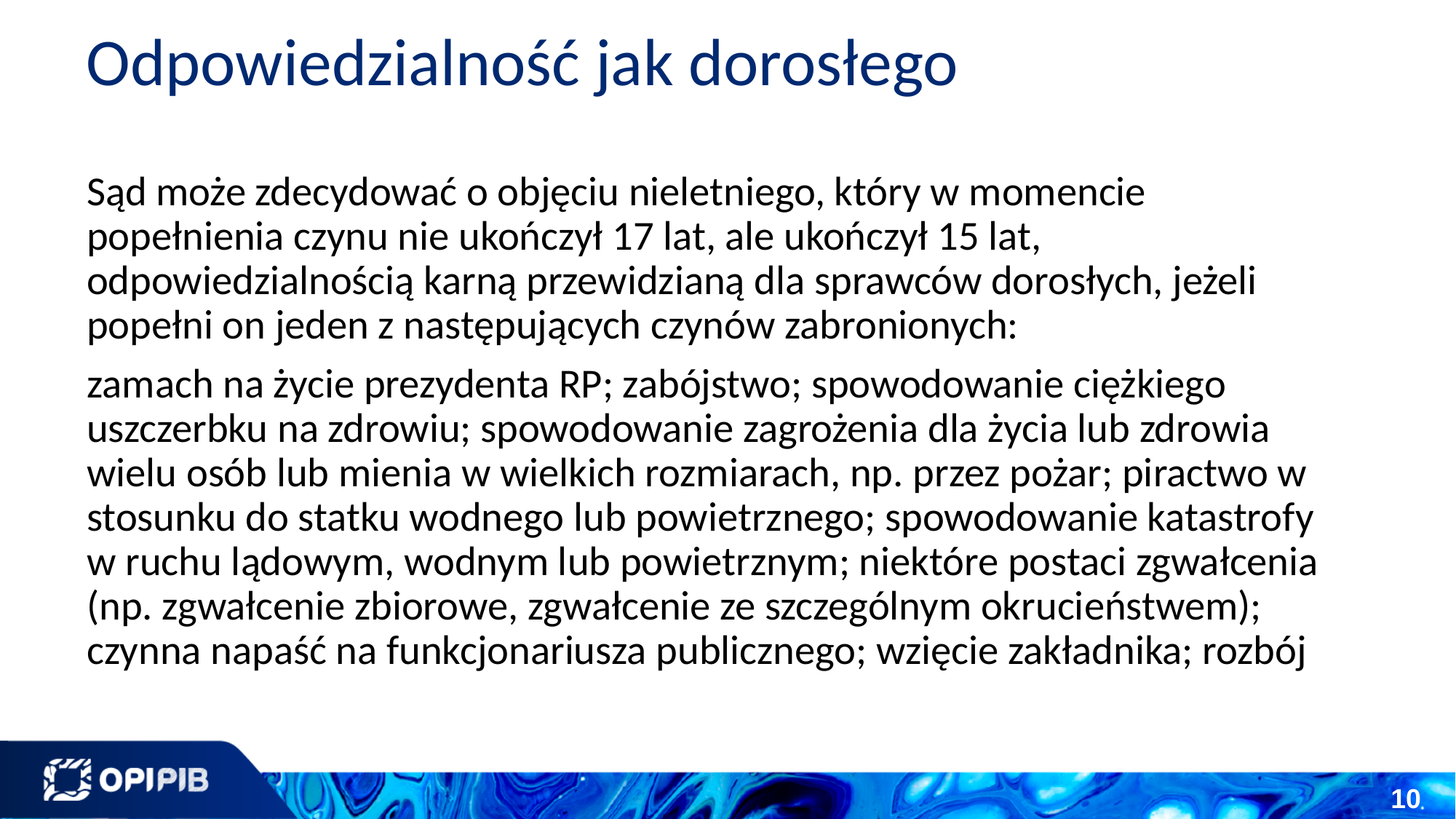

# Odpowiedzialność jak dorosłego
Sąd może zdecydować o objęciu nieletniego, który w momencie popełnienia czynu nie ukończył 17 lat, ale ukończył 15 lat, odpowiedzialnością karną przewidzianą dla sprawców dorosłych, jeżeli popełni on jeden z następujących czynów zabronionych:
zamach na życie prezydenta RP; zabójstwo; spowodowanie ciężkiego uszczerbku na zdrowiu; spowodowanie zagrożenia dla życia lub zdrowia wielu osób lub mienia w wielkich rozmiarach, np. przez pożar; piractwo w stosunku do statku wodnego lub powietrznego; spowodowanie katastrofy w ruchu lądowym, wodnym lub powietrznym; niektóre postaci zgwałcenia (np. zgwałcenie zbiorowe, zgwałcenie ze szczególnym okrucieństwem); czynna napaść na funkcjonariusza publicznego; wzięcie zakładnika; rozbój
10